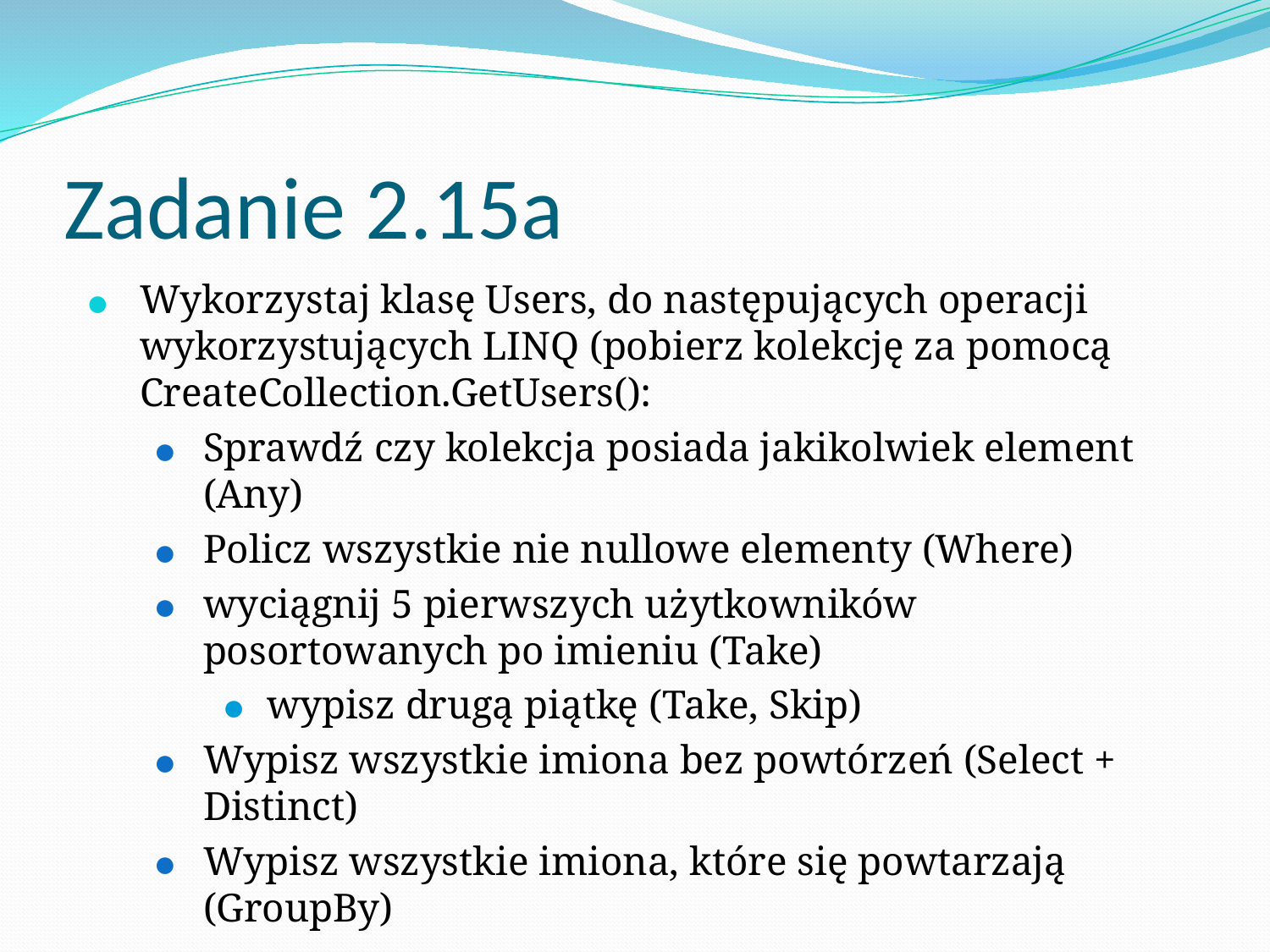

# Zadanie 2.15a
Wykorzystaj klasę Users, do następujących operacji wykorzystujących LINQ (pobierz kolekcję za pomocą CreateCollection.GetUsers():
Sprawdź czy kolekcja posiada jakikolwiek element (Any)
Policz wszystkie nie nullowe elementy (Where)
wyciągnij 5 pierwszych użytkowników posortowanych po imieniu (Take)
wypisz drugą piątkę (Take, Skip)
Wypisz wszystkie imiona bez powtórzeń (Select + Distinct)
Wypisz wszystkie imiona, które się powtarzają (GroupBy)